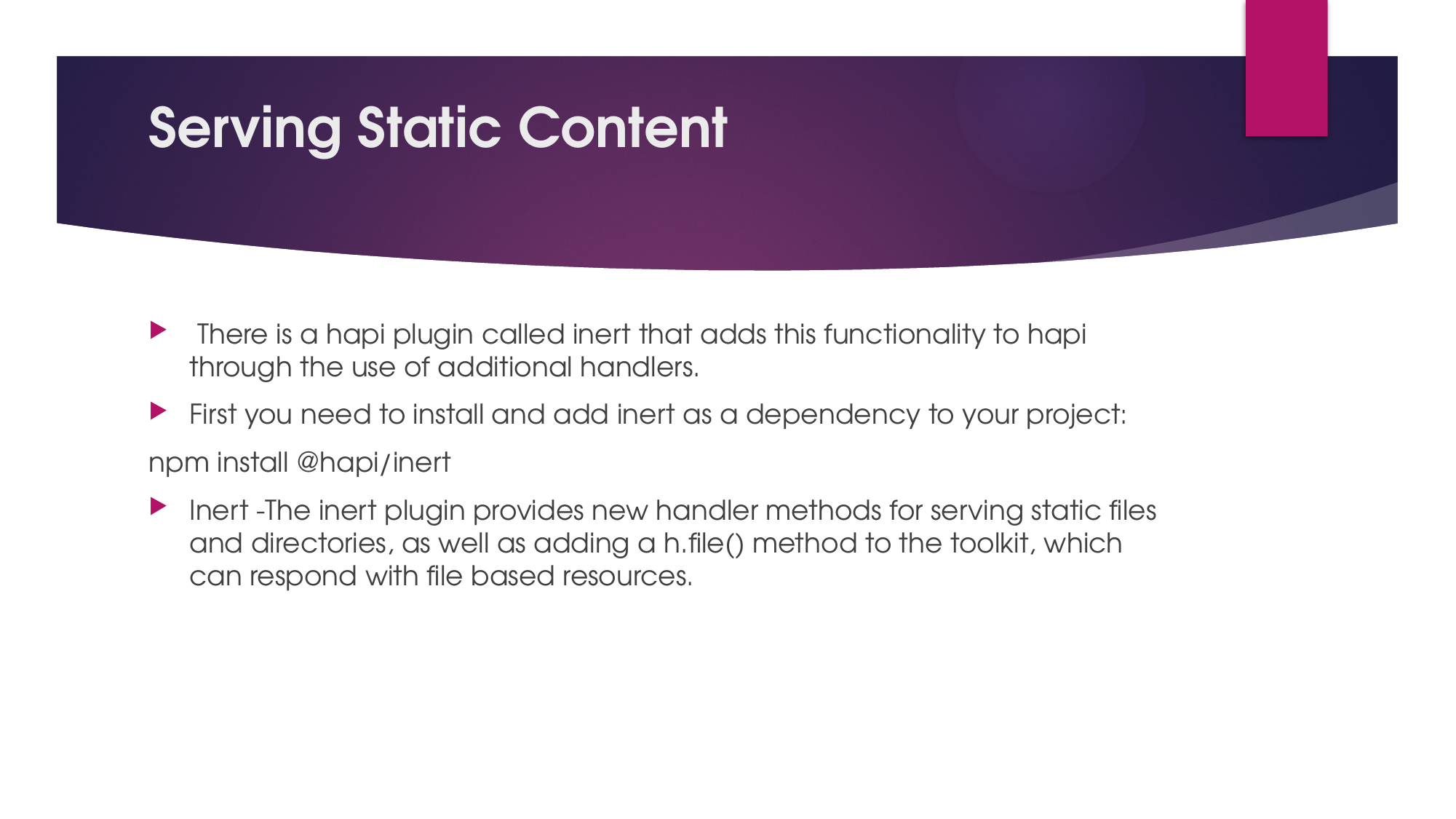

# Serving Static Content
 There is a hapi plugin called inert that adds this functionality to hapi through the use of additional handlers.
First you need to install and add inert as a dependency to your project:
npm install @hapi/inert
Inert -The inert plugin provides new handler methods for serving static files and directories, as well as adding a h.file() method to the toolkit, which can respond with file based resources.